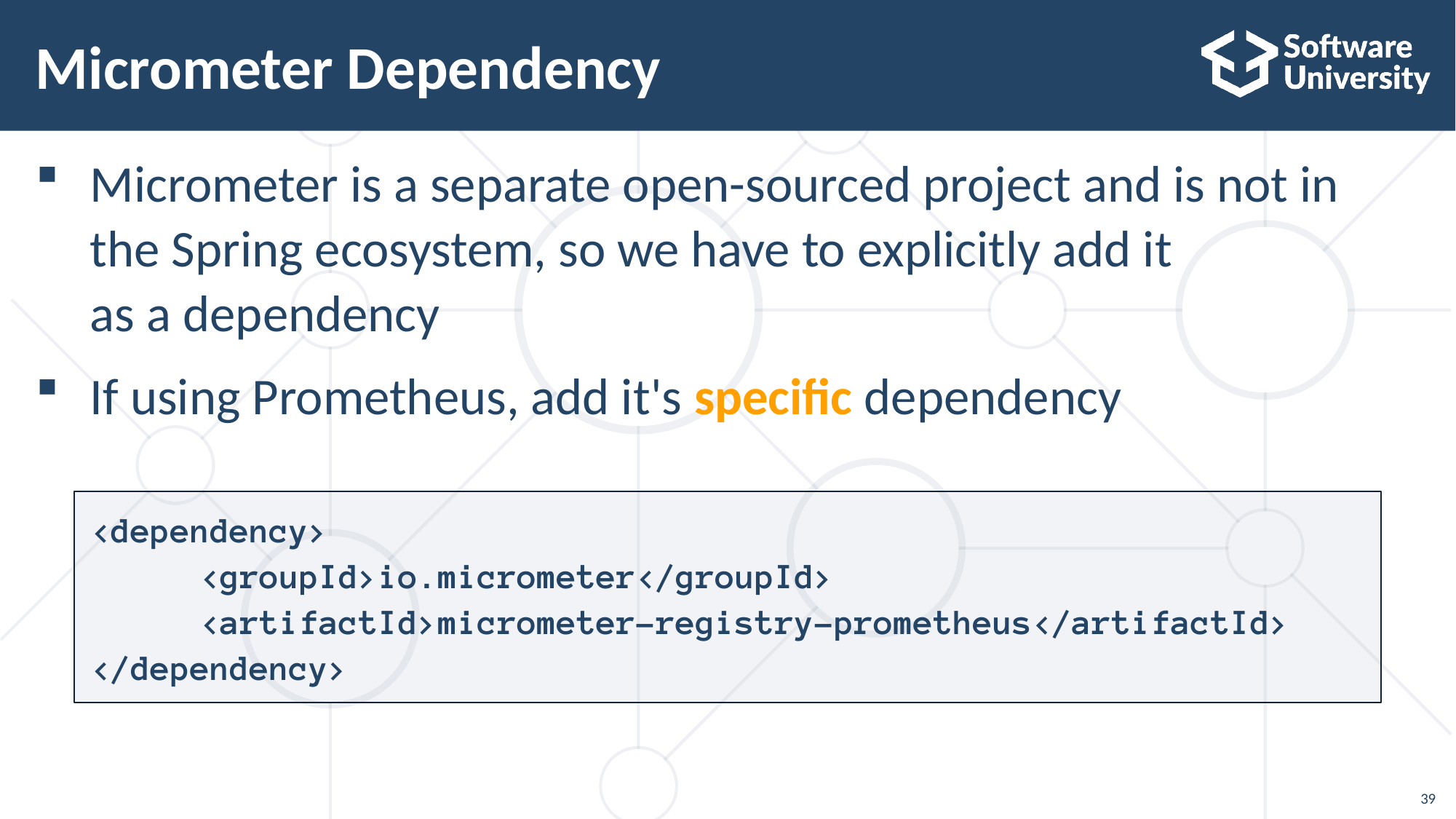

# Micrometer Dependency
Micrometer is a separate open-sourced project and is not in
the Spring ecosystem, so we have to explicitly add it
as a dependency
If using Prometheus, add it's specific dependency
<dependency>
	<groupId>io.micrometer</groupId>
	<artifactId>micrometer-registry-prometheus</artifactId>
</dependency>
39